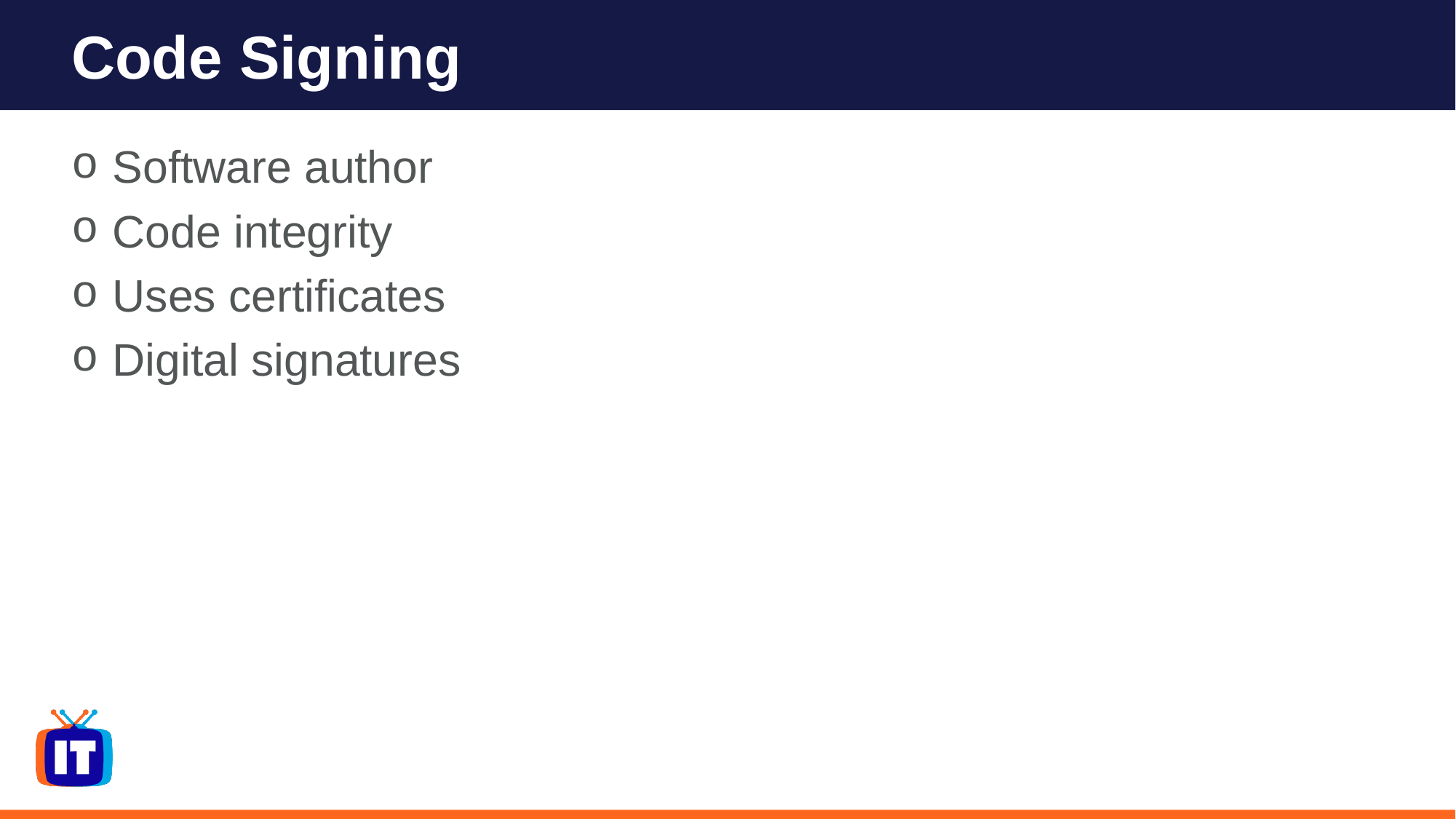

# Code Signing
Software author
Code integrity
Uses certificates
Digital signatures